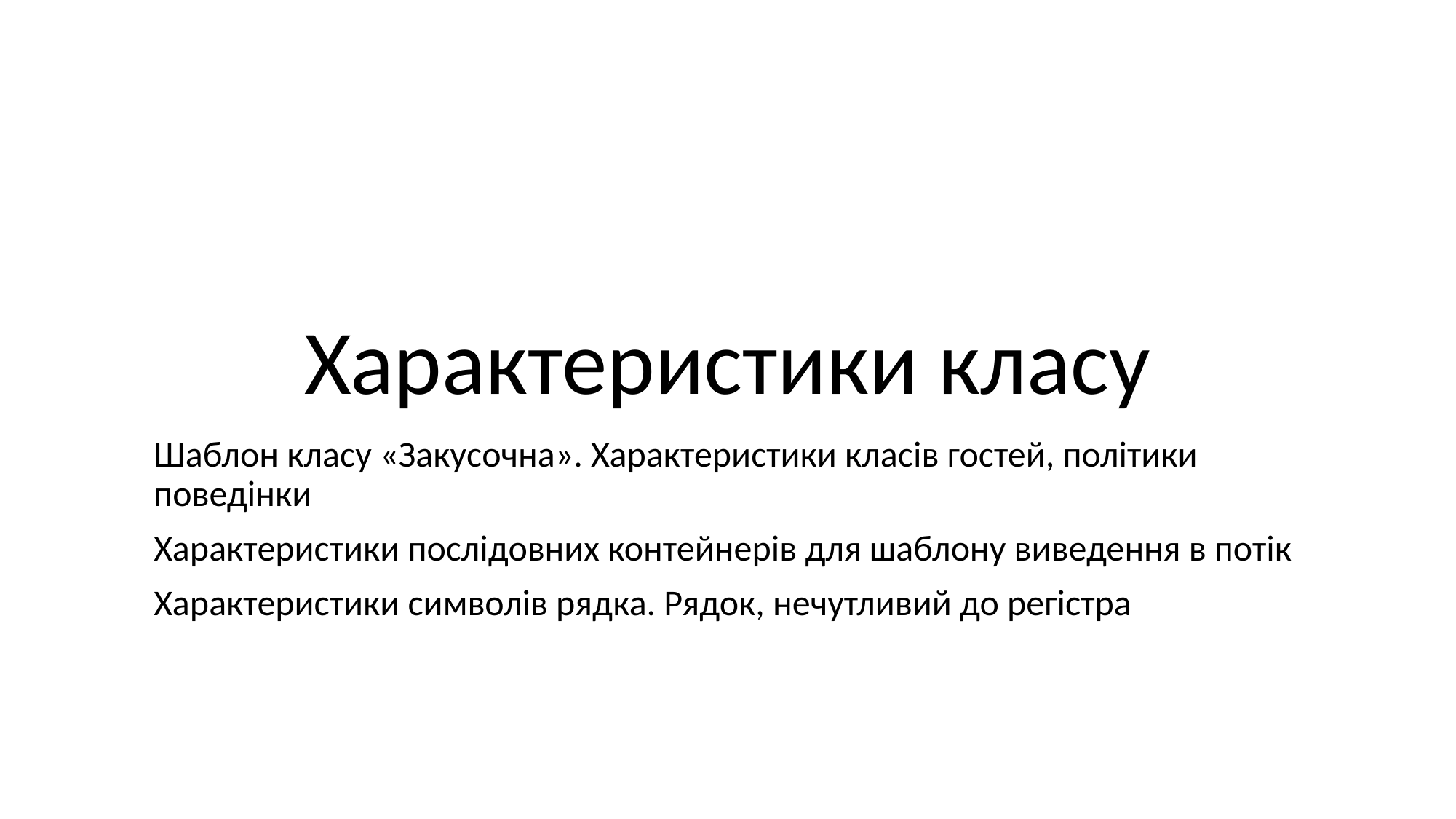

# Характеристики класу
Шаблон класу «Закусочна». Характеристики класів гостей, політики поведінки
Характеристики послідовних контейнерів для шаблону виведення в потік
Характеристики символів рядка. Рядок, нечутливий до регістра